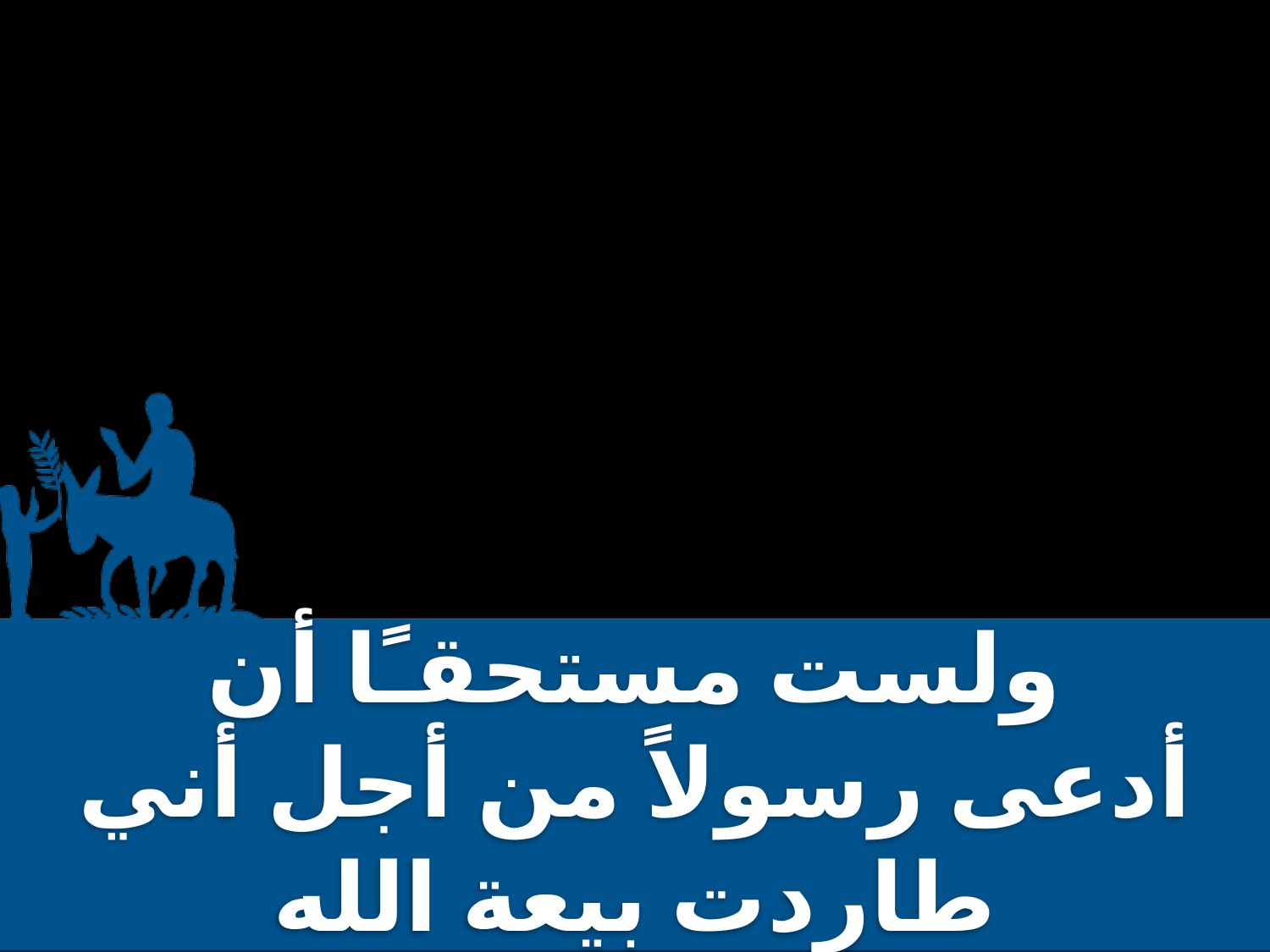

ولست مستحقـًا أن أدعى رسولاً من أجل أني طاردت بيعة الله